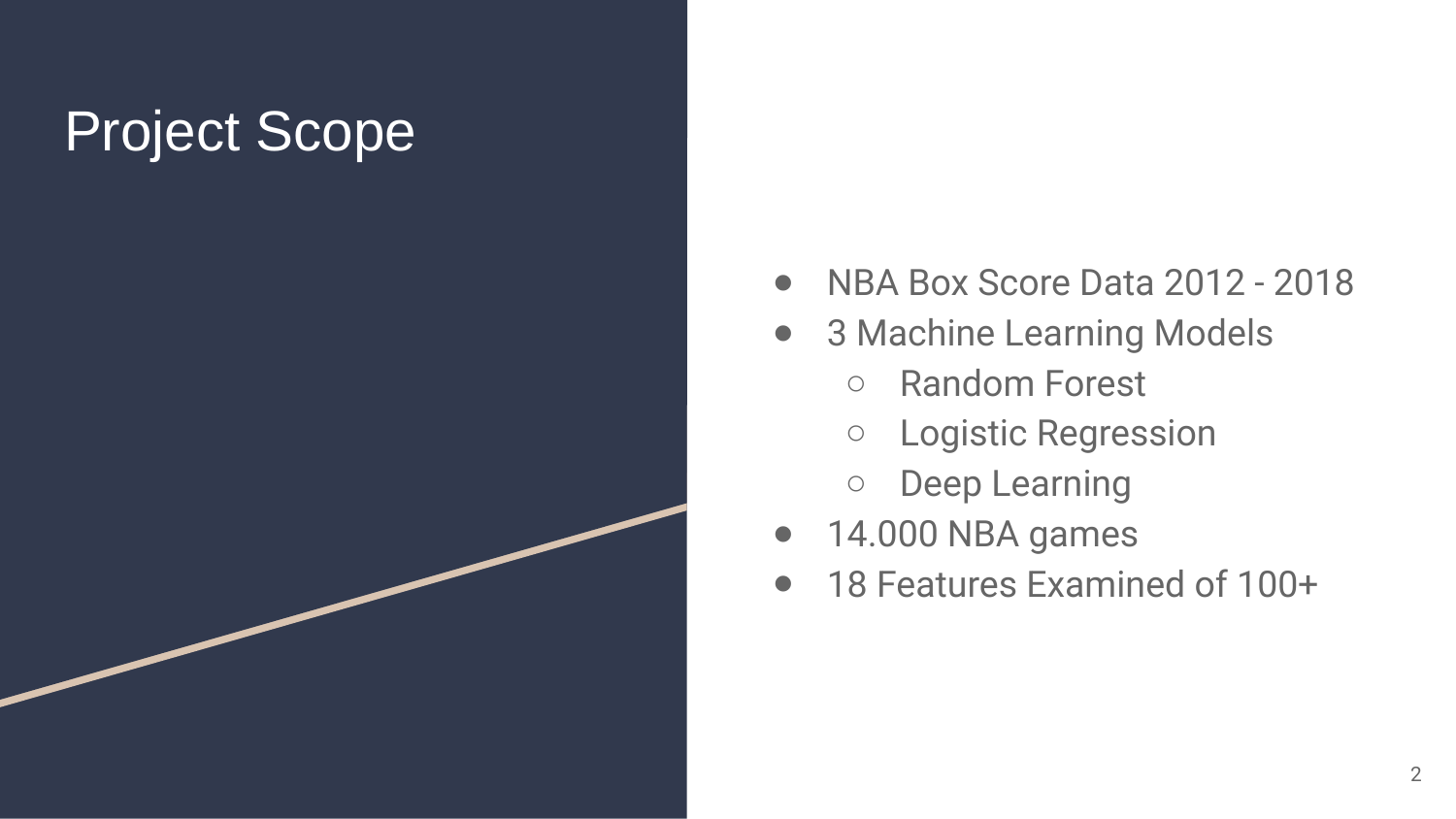

# Project Scope

NBA Box Score Data 2012 - 2018
3 Machine Learning Models
Random Forest
Logistic Regression
Deep Learning
14.000 NBA games
18 Features Examined of 100+

2